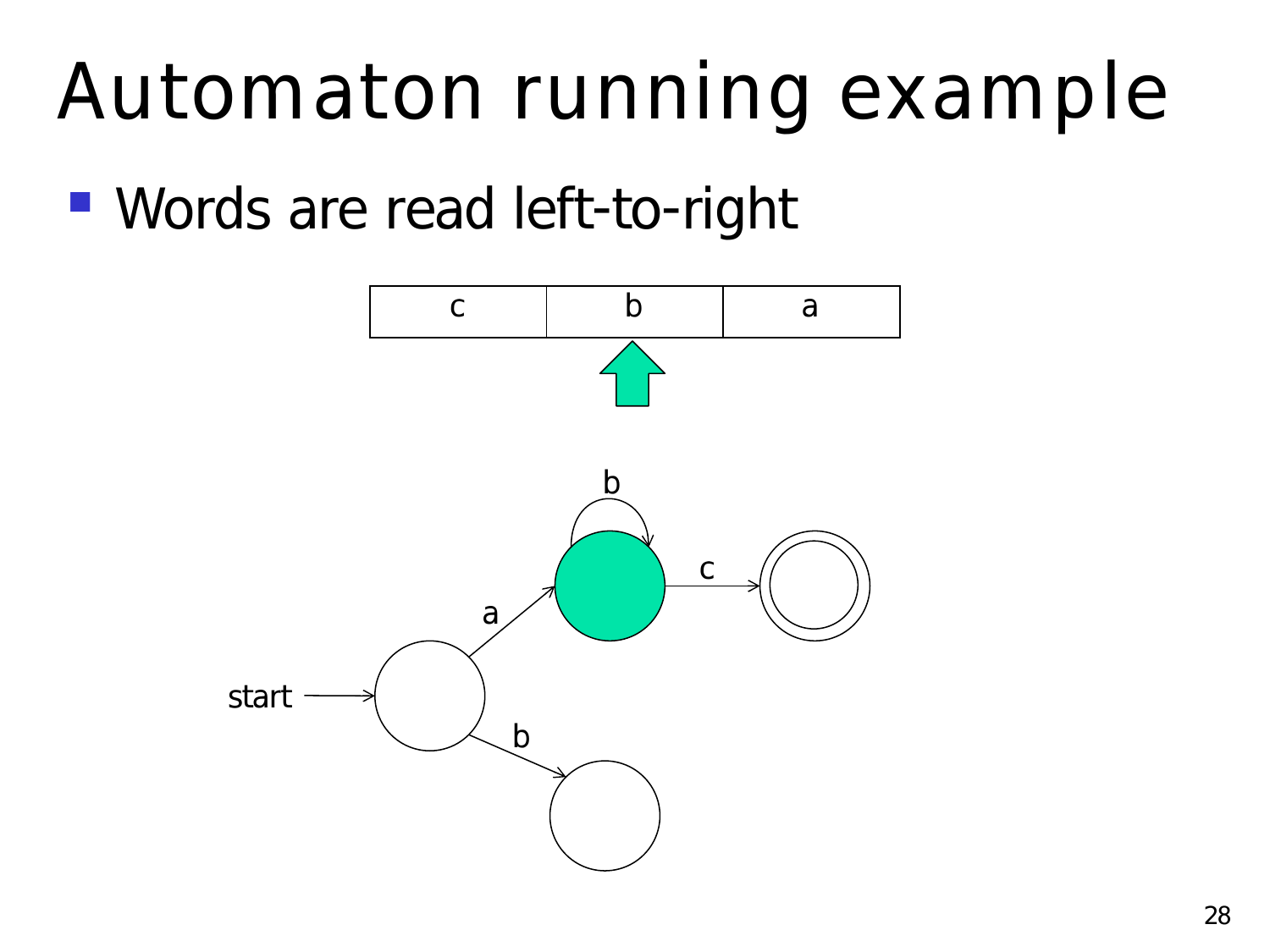

# Automaton running example
Words are read left-to-right
| c | b | a |
| --- | --- | --- |

b

c

a

start
b

28